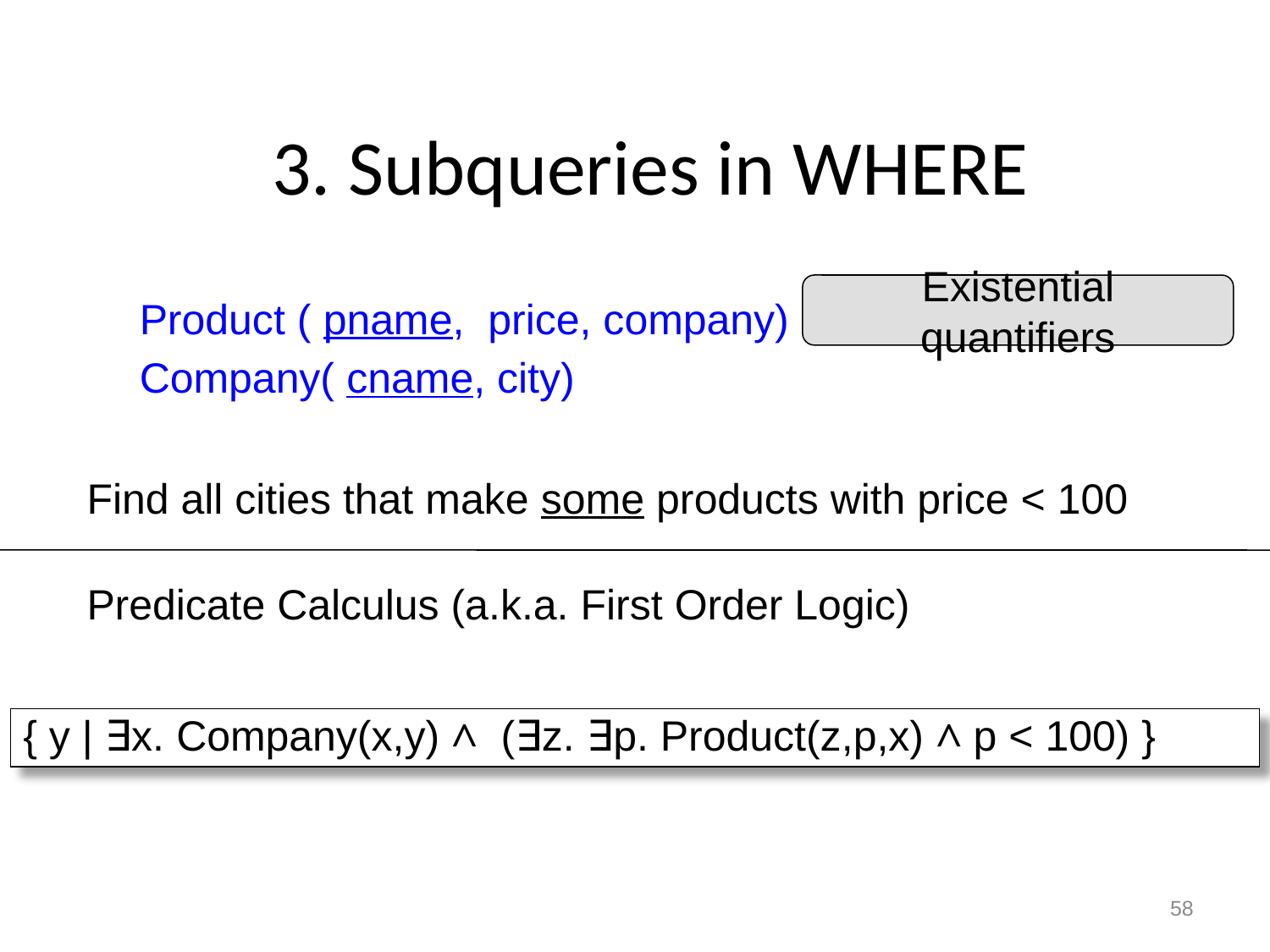

# 3. Subqueries in WHERE
Existential quantifiers
Product ( pname,  price, company)
Company( cname, city)
Find all cities that make some products with price < 100

Predicate Calculus (a.k.a. First Order Logic)
{ y | ∃x. Company(x,y) ∧  (∃z. ∃p. Product(z,p,x) ∧ p < 100) }

58